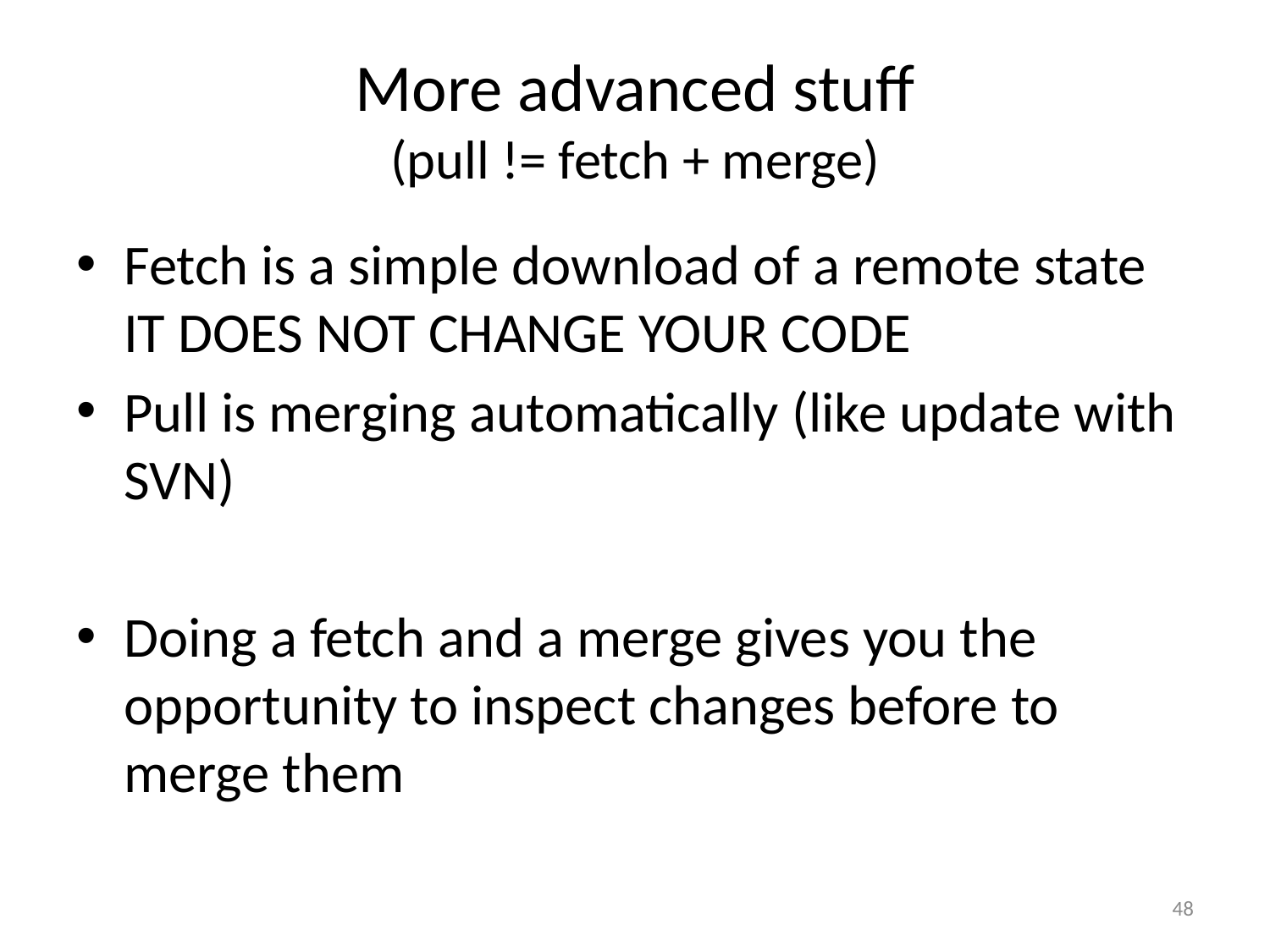

# More advanced stuff (pull != fetch + merge)
Fetch is a simple download of a remote state
IT DOES NOT CHANGE YOUR CODE
Pull is merging automatically (like update with SVN)

Doing a fetch and a merge gives you the opportunity to inspect changes before to merge them

48